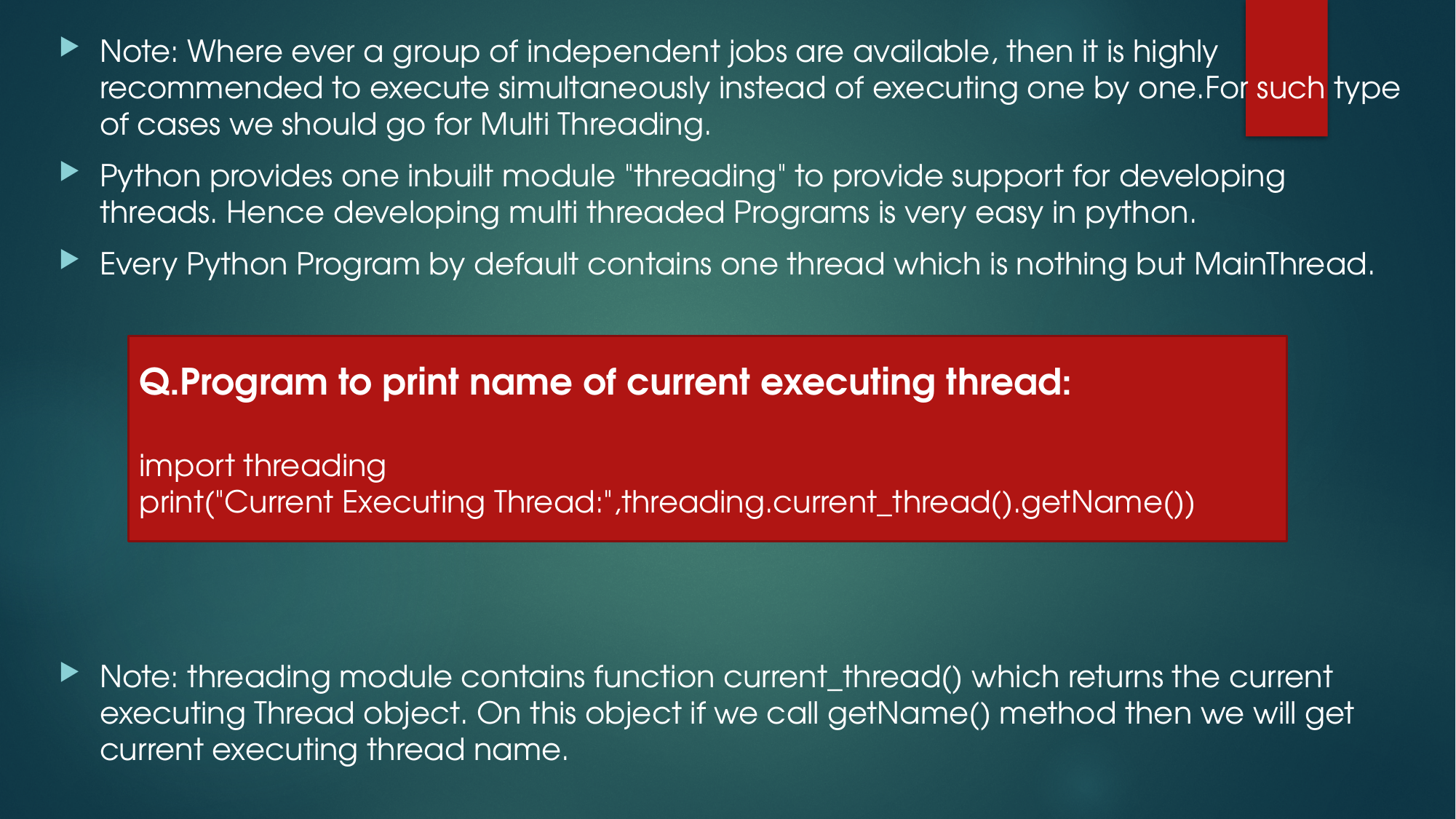

Note: Where ever a group of independent jobs are available, then it is highly recommended to execute simultaneously instead of executing one by one.For such type of cases we should go for Multi Threading.
Python provides one inbuilt module "threading" to provide support for developing threads. Hence developing multi threaded Programs is very easy in python.
Every Python Program by default contains one thread which is nothing but MainThread.

Note: threading module contains function current_thread() which returns the current executing Thread object. On this object if we call getName() method then we will get current executing thread name.
Q.Program to print name of current executing thread:

import threading
print("Current Executing Thread:",threading.current_thread().getName())